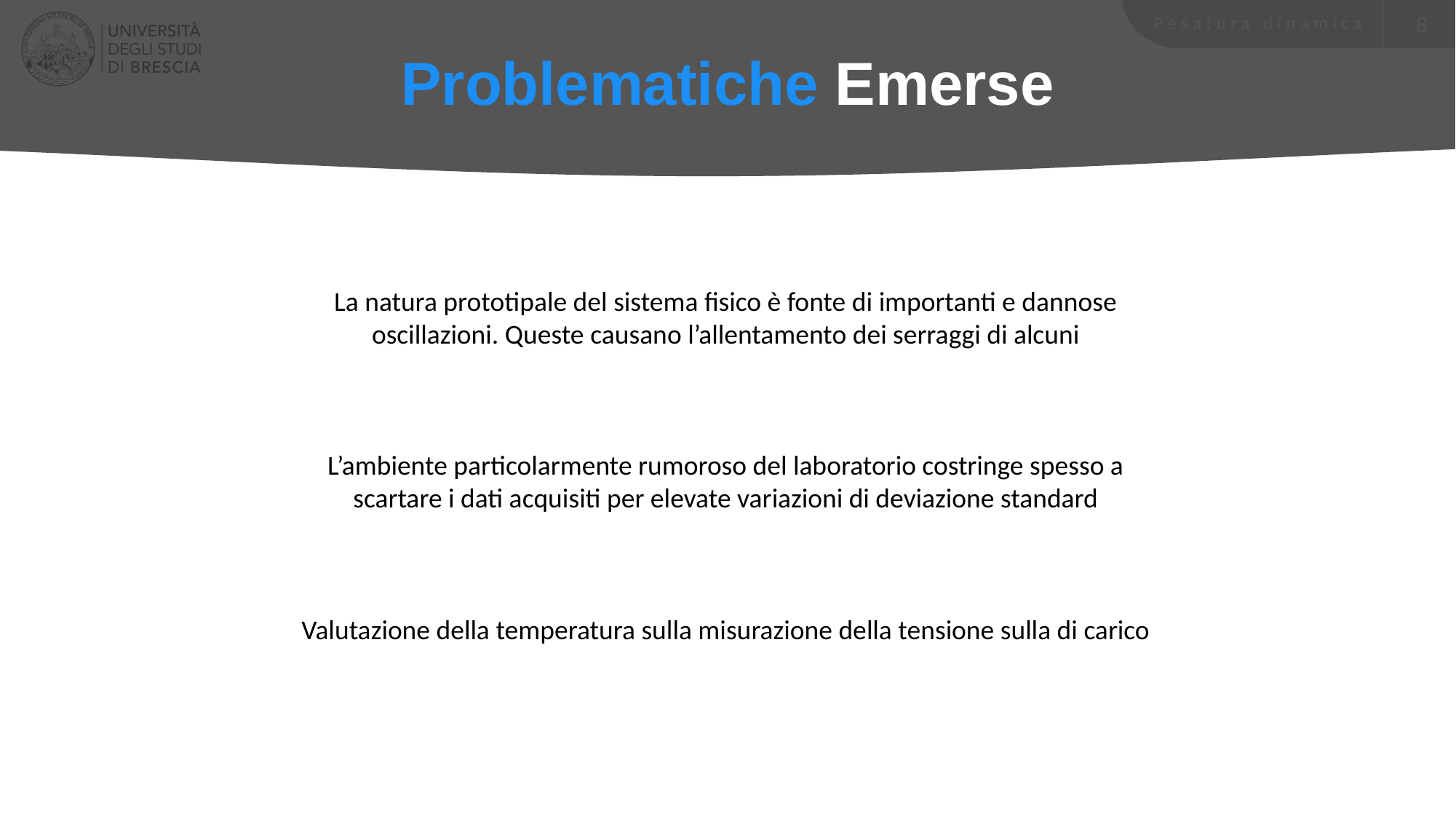

Problematiche Emerse
La natura prototipale del sistema fisico è fonte di importanti e dannose oscillazioni. Queste causano l’allentamento dei serraggi di alcuni
L’ambiente particolarmente rumoroso del laboratorio costringe spesso a scartare i dati acquisiti per elevate variazioni di deviazione standard
Valutazione della temperatura sulla misurazione della tensione sulla di carico